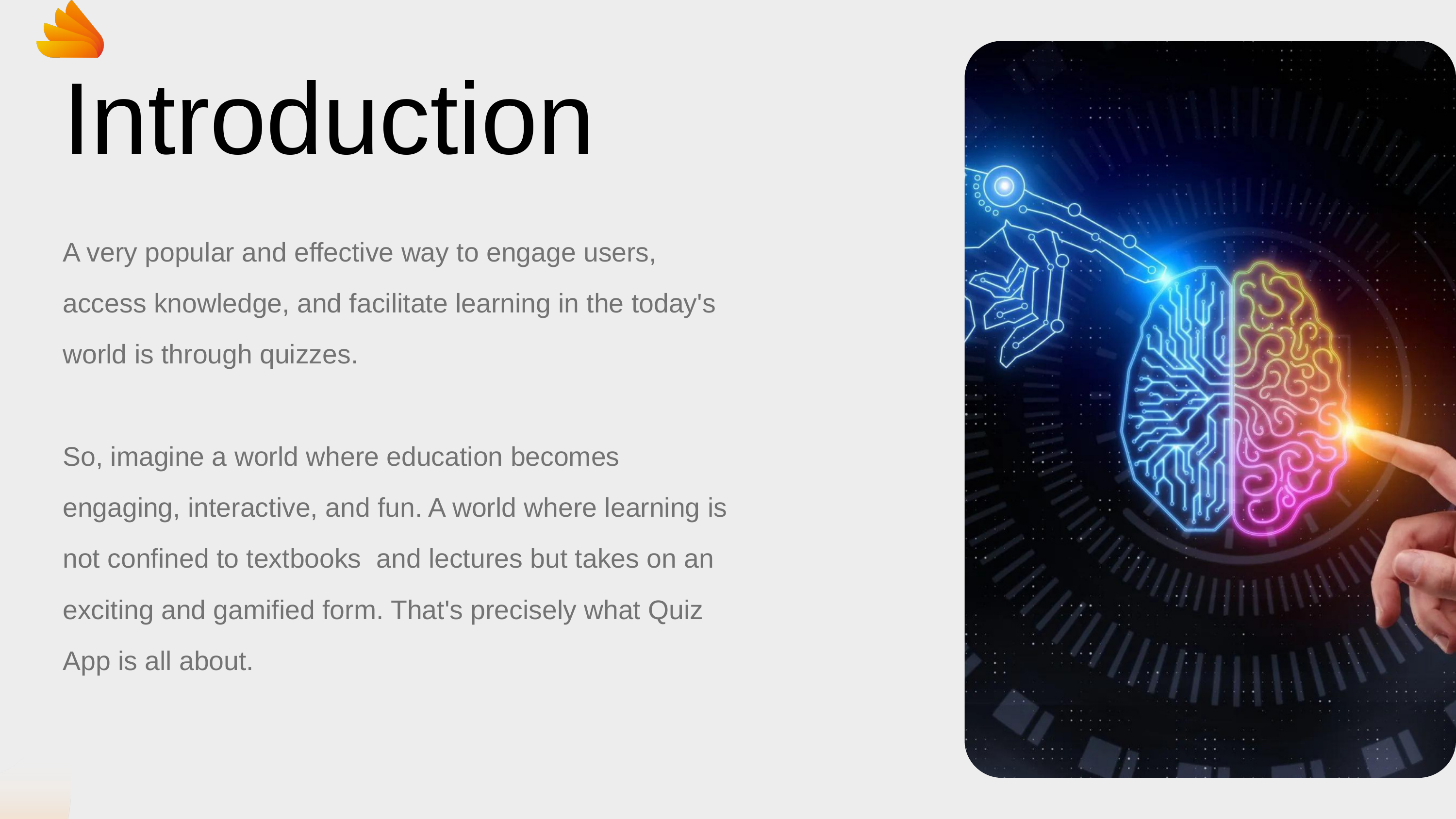

Introduction
A very popular and effective way to engage users, access knowledge, and facilitate learning in the today's world is through quizzes.

So, imagine a world where education becomes engaging, interactive, and fun. A world where learning is not confined to textbooks  and lectures but takes on an exciting and gamified form. That's precisely what Quiz App is all about.